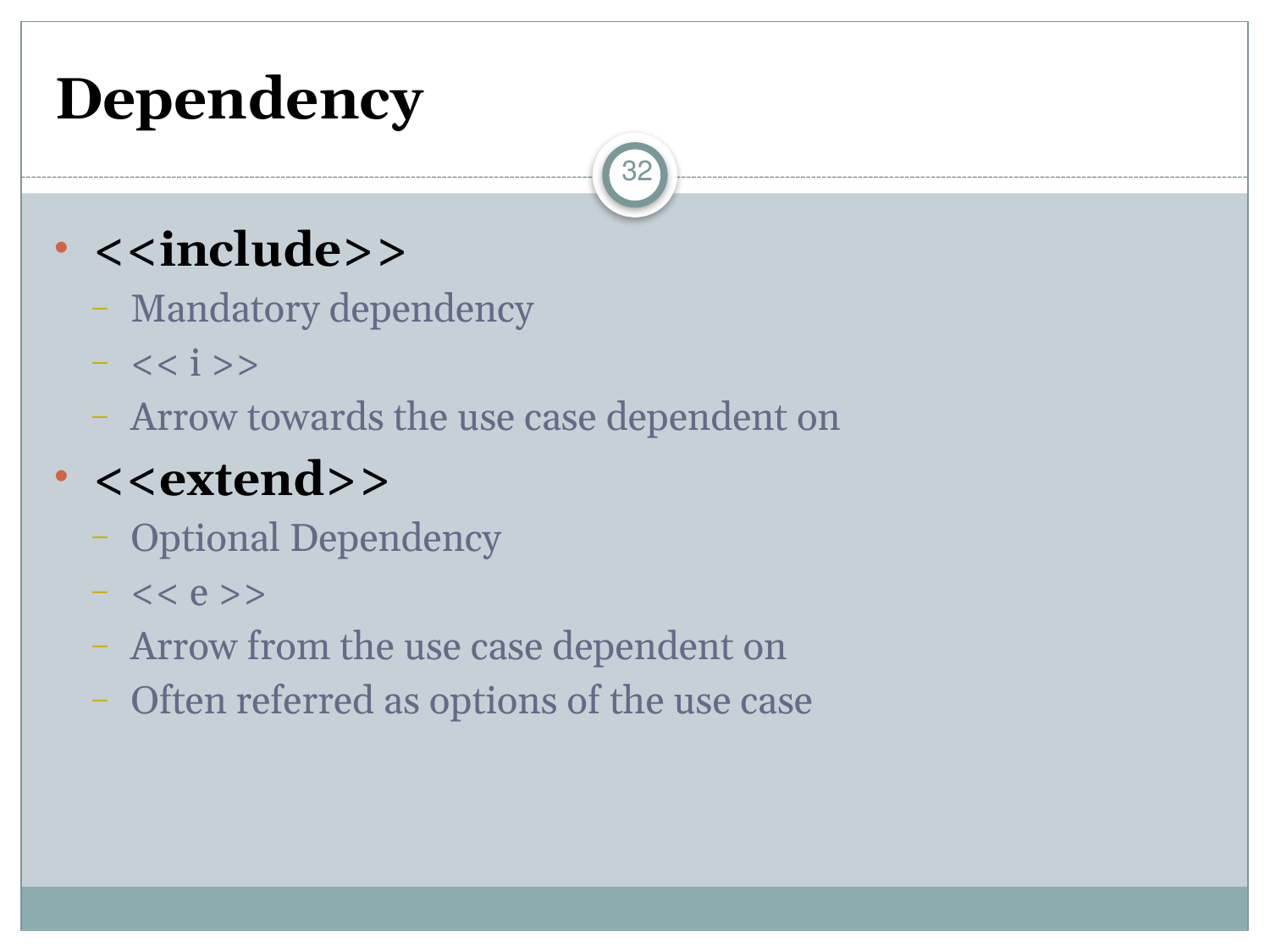

# Dependency
32
<<include>>
Mandatory dependency
<< i >>
Arrow towards the use case dependent on
<<extend>>
Optional Dependency
<< e >>
Arrow from the use case dependent on
Often referred as options of the use case